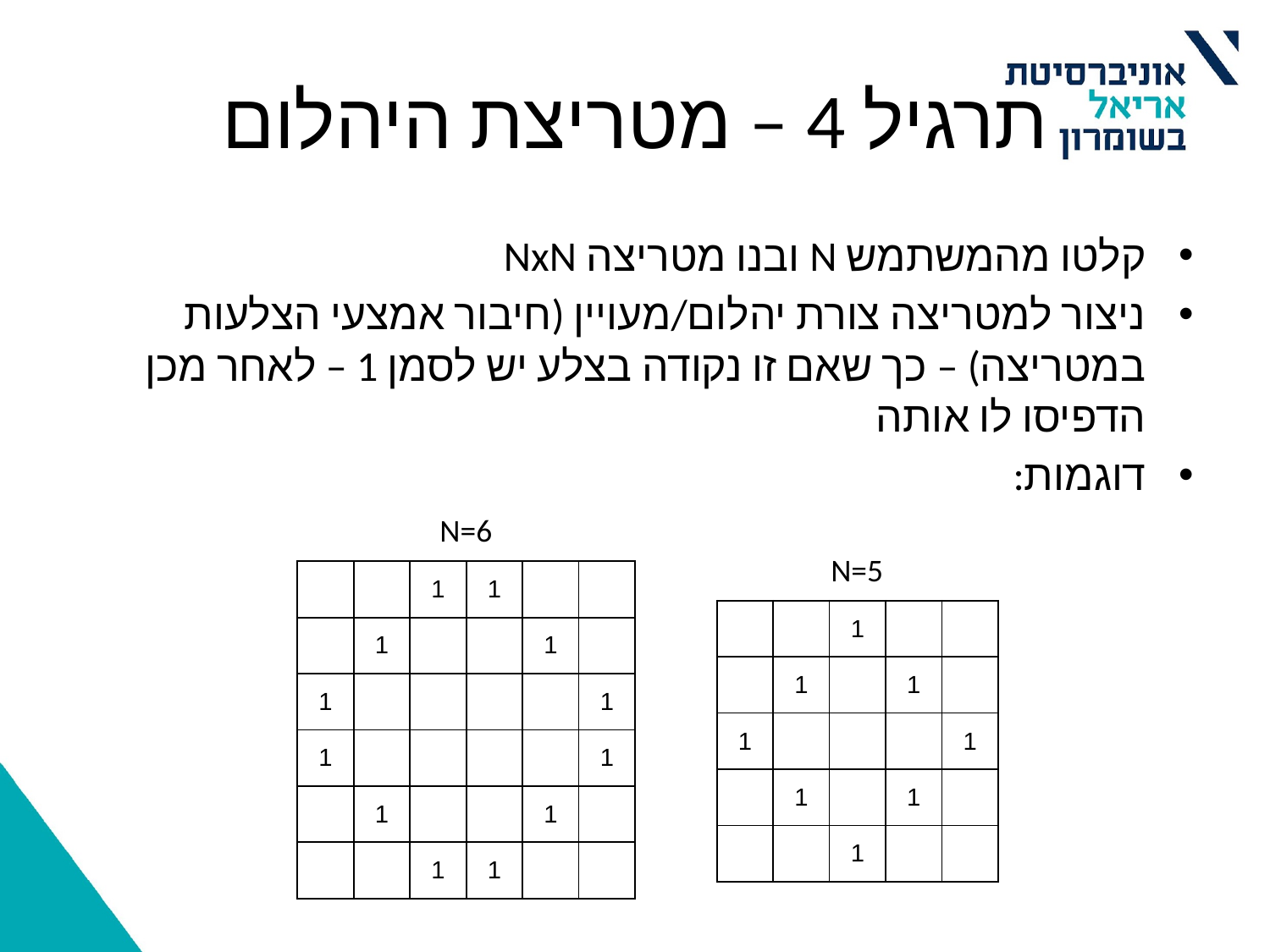

# תרגיל 4 – מטריצת היהלום
קלטו מהמשתמש N ובנו מטריצה NxN
ניצור למטריצה צורת יהלום/מעויין (חיבור אמצעי הצלעות במטריצה) – כך שאם זו נקודה בצלע יש לסמן 1 – לאחר מכן הדפיסו לו אותה
דוגמות:

N=6
N=5
|  |  | 1 | 1 |  |  |
| --- | --- | --- | --- | --- | --- |
|  | 1 |  |  | 1 |  |
| 1 |  |  |  |  | 1 |
| 1 |  |  |  |  | 1 |
|  | 1 |  |  | 1 |  |
|  |  | 1 | 1 |  |  |
|  |  | 1 |  |  |
| --- | --- | --- | --- | --- |
|  | 1 |  | 1 |  |
| 1 |  |  |  | 1 |
|  | 1 |  | 1 |  |
|  |  | 1 |  |  |